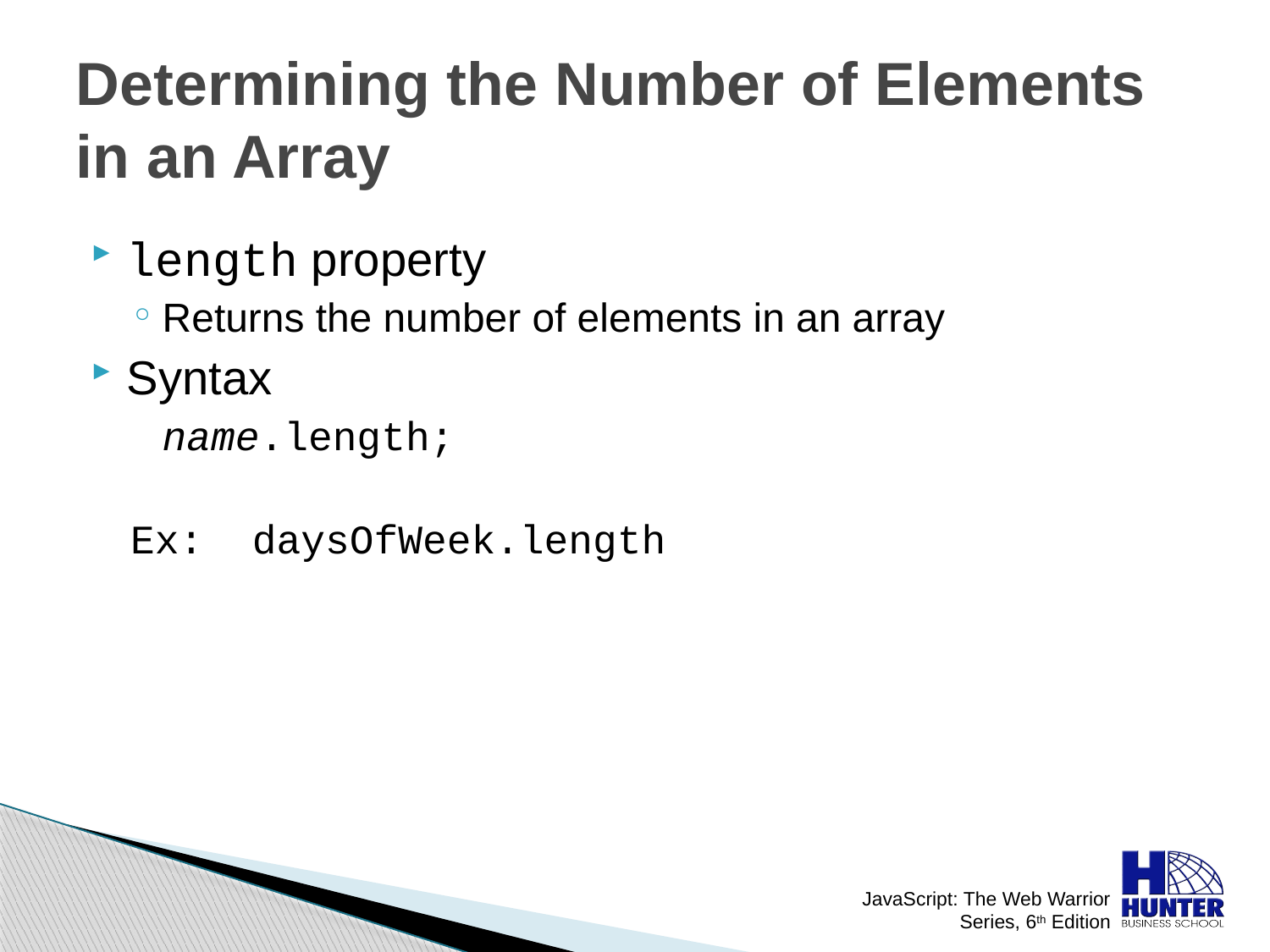

# Determining the Number of Elements in an Array
length property
Returns the number of elements in an array
Syntax
	name.length;
Ex:  daysOfWeek.length